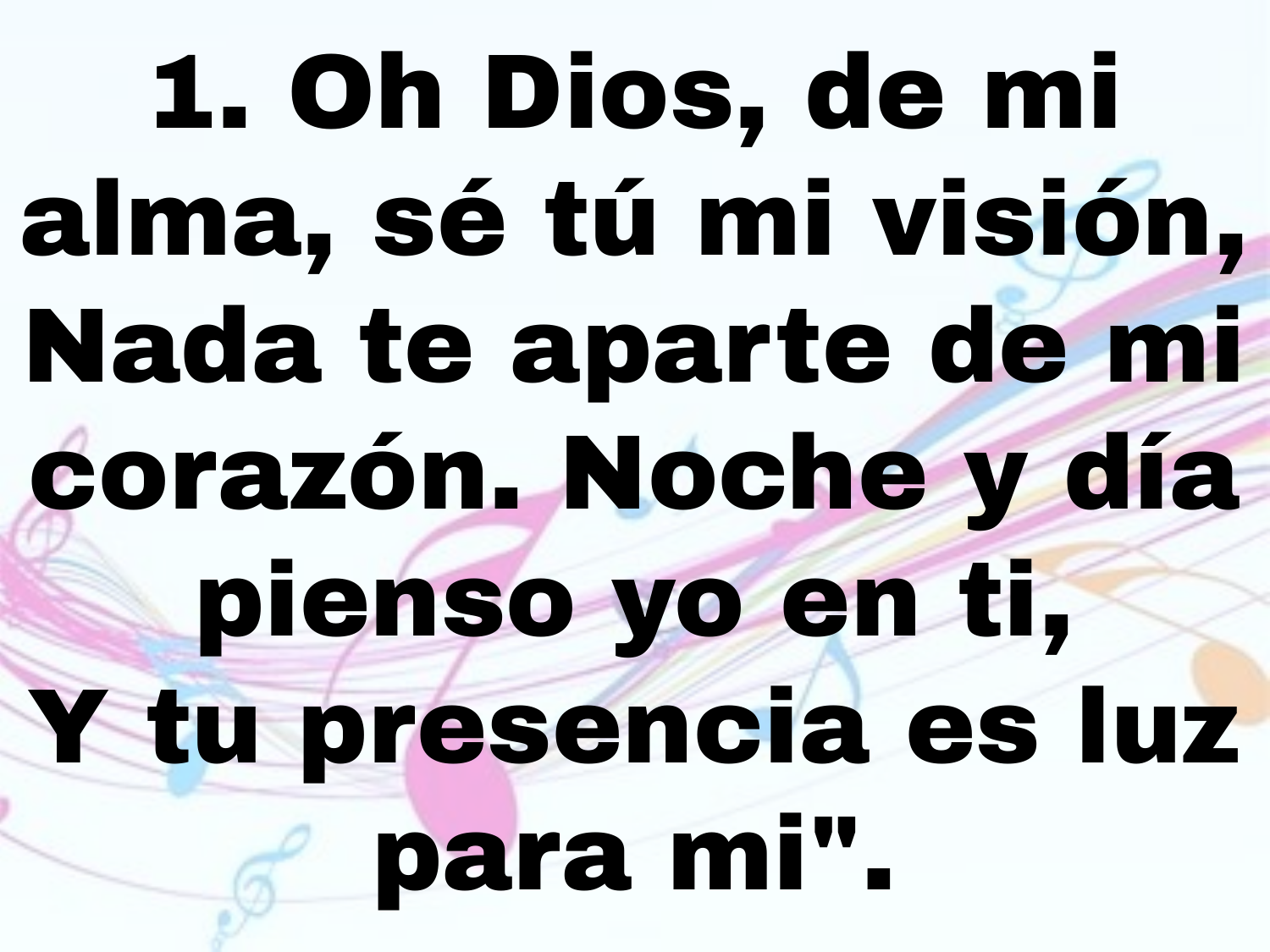

1. Oh Dios, de mi alma, sé tú mi visión, Nada te aparte de mi corazón. Noche y día pienso yo en ti,
Y tu presencia es luz para mi".